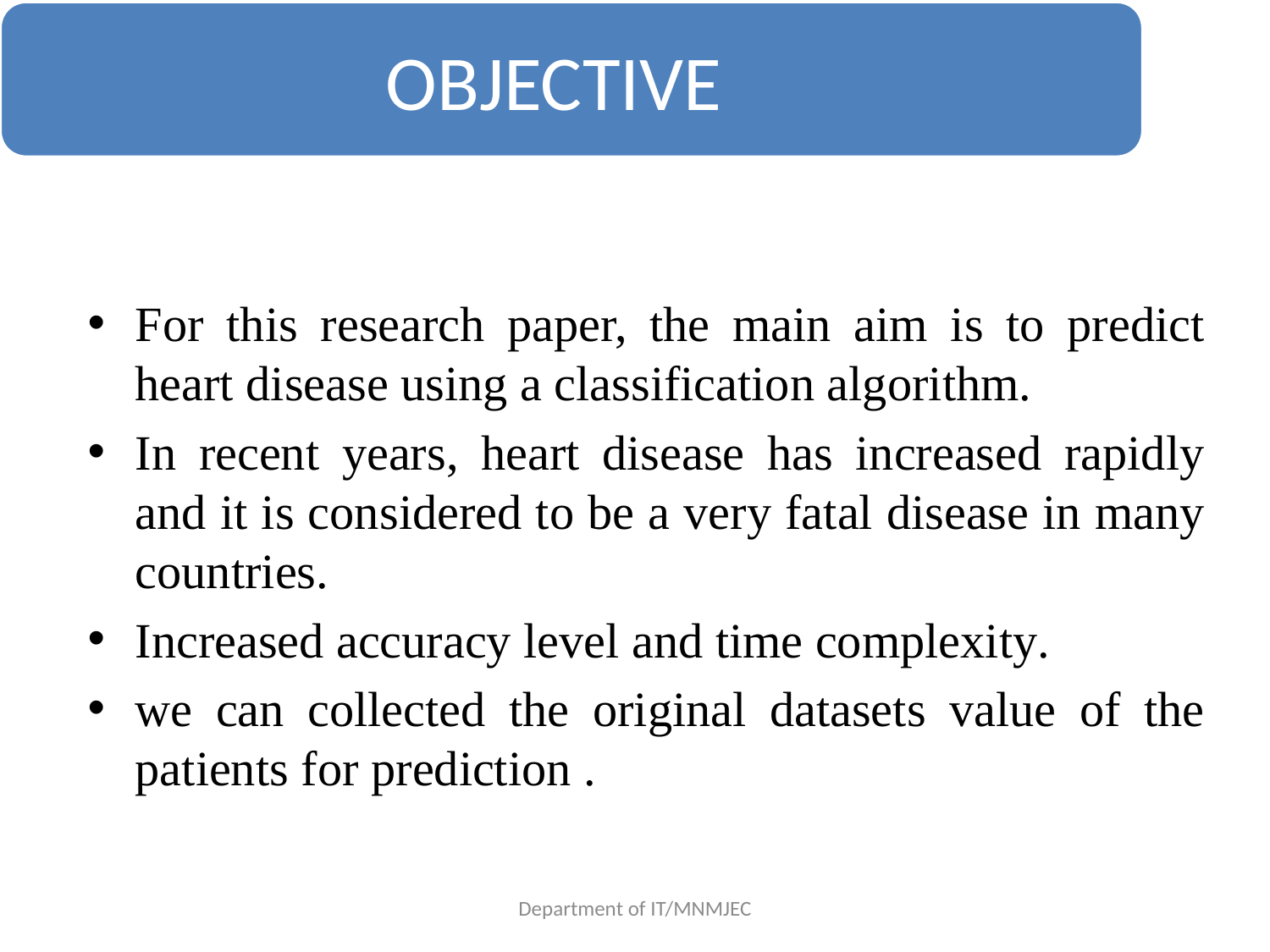

OBJECTIVE
For this research paper, the main aim is to predict heart disease using a classification algorithm.
In recent years, heart disease has increased rapidly and it is considered to be a very fatal disease in many countries.
Increased accuracy level and time complexity.
we can collected the original datasets value of the patients for prediction .

Department of IT/MNMJEC
4